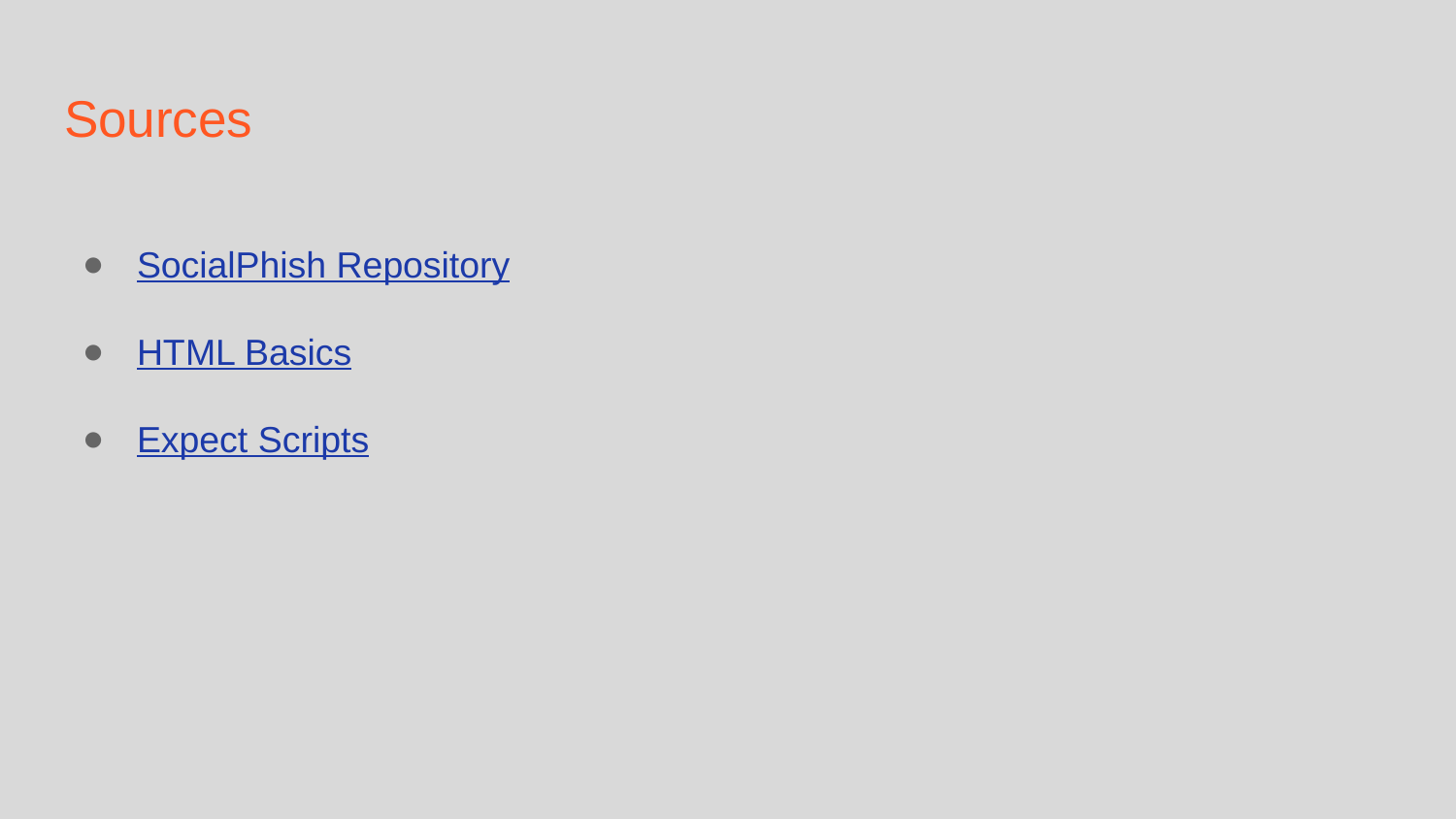

# Sources
SocialPhish Repository
HTML Basics
Expect Scripts